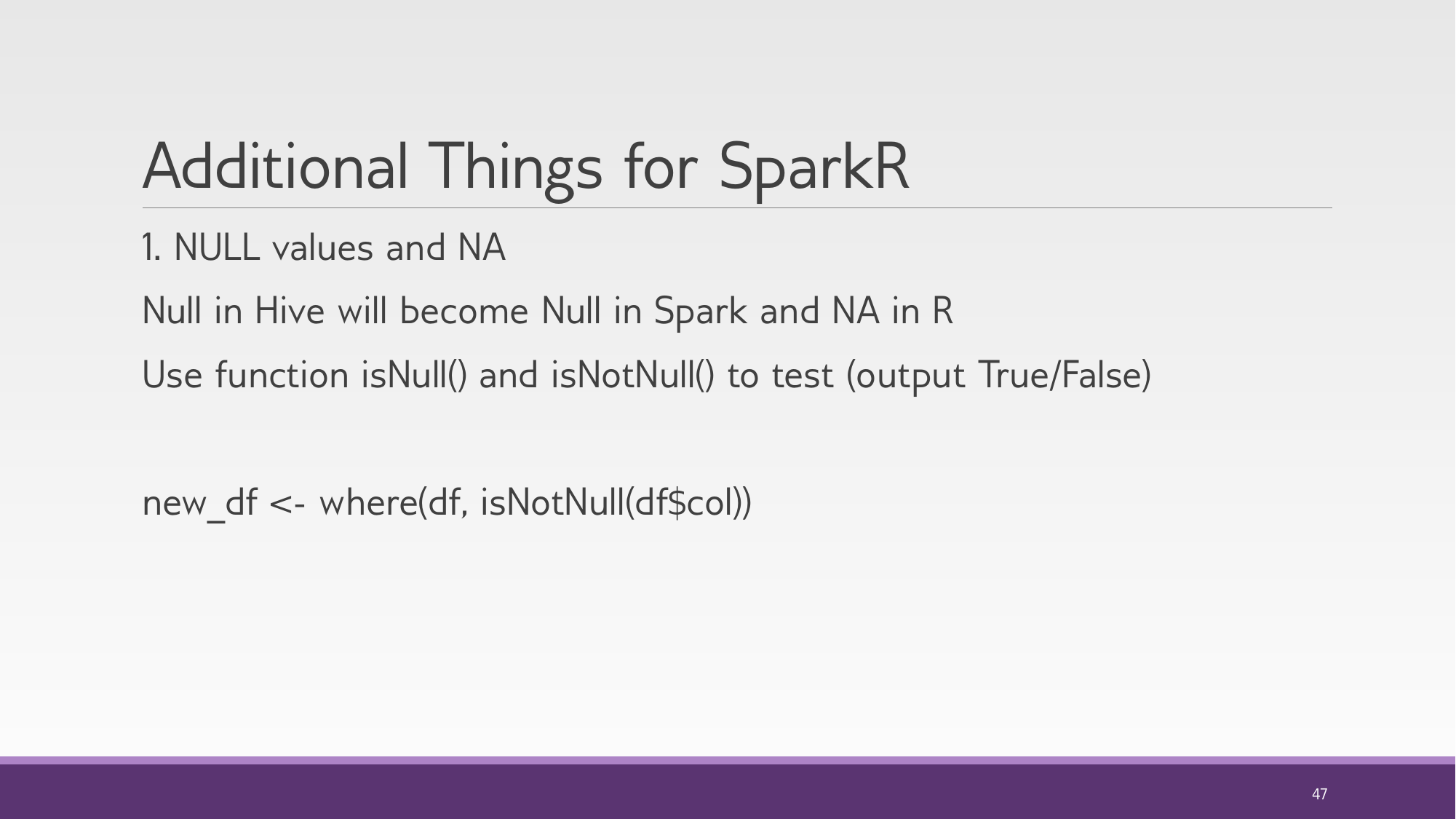

# Additional Things for SparkR
1. NULL values and NA
Null in Hive will become Null in Spark and NA in R
Use function isNull() and isNotNull() to test (output True/False)

new_df <- where(df, isNotNull(df$col))
47